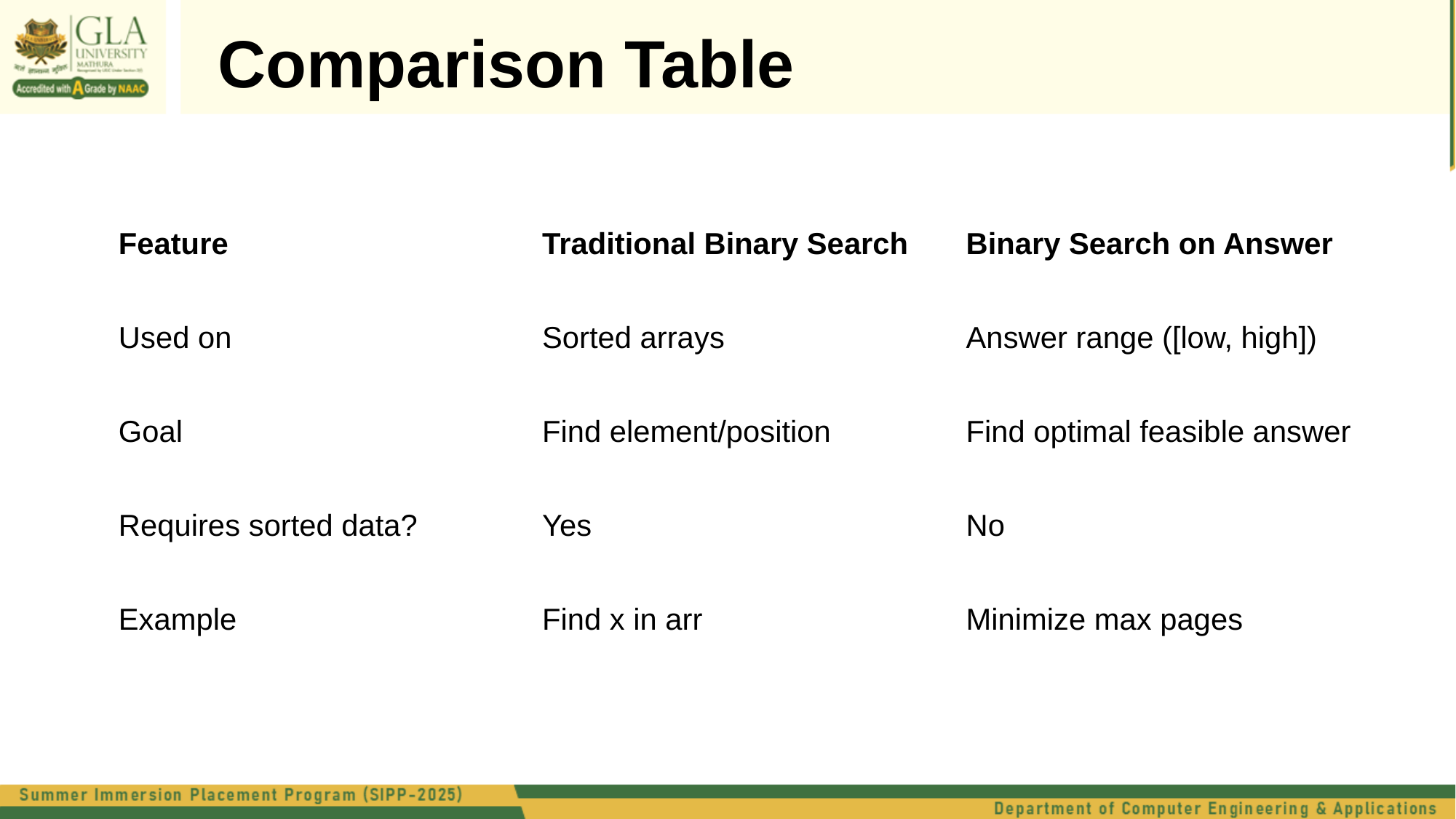

Comparison Table

| Feature | Traditional Binary Search | Binary Search on Answer |
| --- | --- | --- |
| Used on | Sorted arrays | Answer range ([low, high]) |
| Goal | Find element/position | Find optimal feasible answer |
| Requires sorted data? | Yes | No |
| Example | Find x in arr | Minimize max pages |